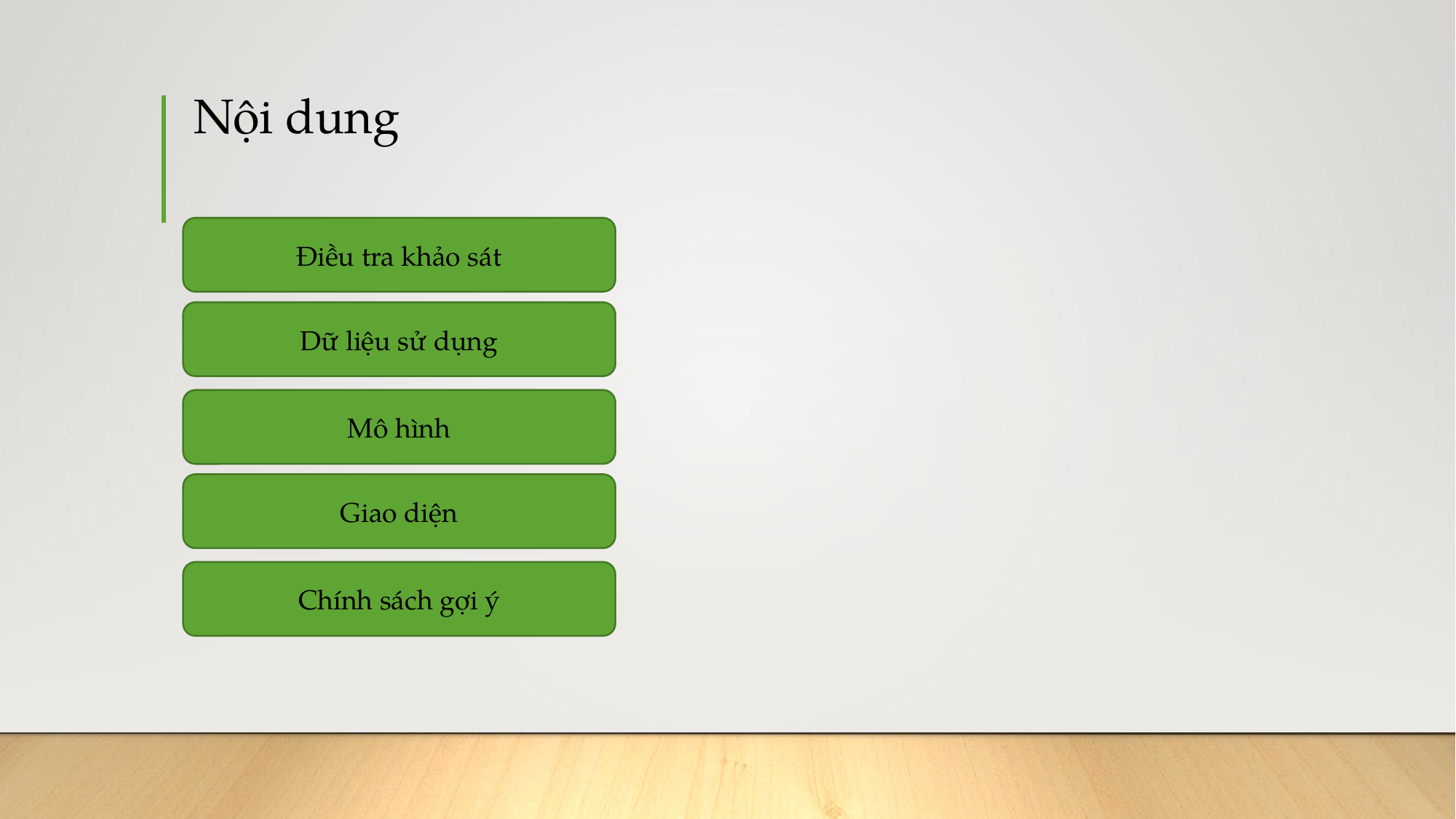

# Nội dung
Điều tra khảo sát
Dữ liệu sử dụng
Mô hình
Giao diện
Chính sách gợi ý